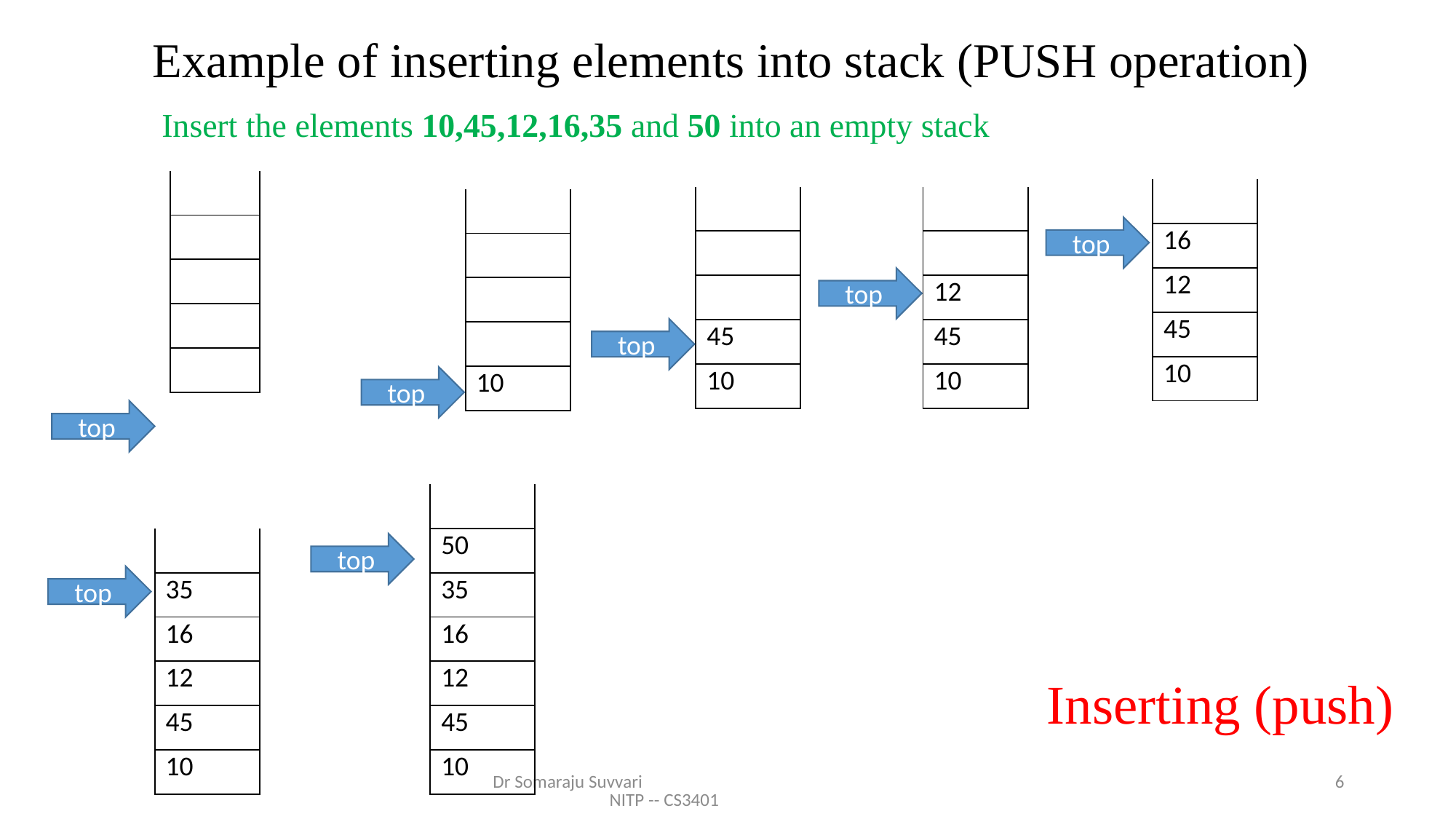

# Example of inserting elements into stack (PUSH operation)
Insert the elements 10,45,12,16,35 and 50 into an empty stack
|  |
| --- |
|  |
|  |
|  |
|  |
|  |
|  |
| --- |
|  |
| 16 |
| 12 |
| 45 |
| 10 |
|  |
| --- |
|  |
|  |
|  |
| 45 |
| 10 |
|  |
| --- |
|  |
|  |
| 12 |
| 45 |
| 10 |
|  |
| --- |
|  |
|  |
|  |
|  |
| 10 |
top
top
top
top
top
|  |
| --- |
|  |
| 50 |
| 35 |
| 16 |
| 12 |
| 45 |
| 10 |
|  |
| --- |
|  |
| 35 |
| 16 |
| 12 |
| 45 |
| 10 |
top
top
Inserting (push)
Dr Somaraju Suvvari                                                                                                        NITP -- CS3401
6